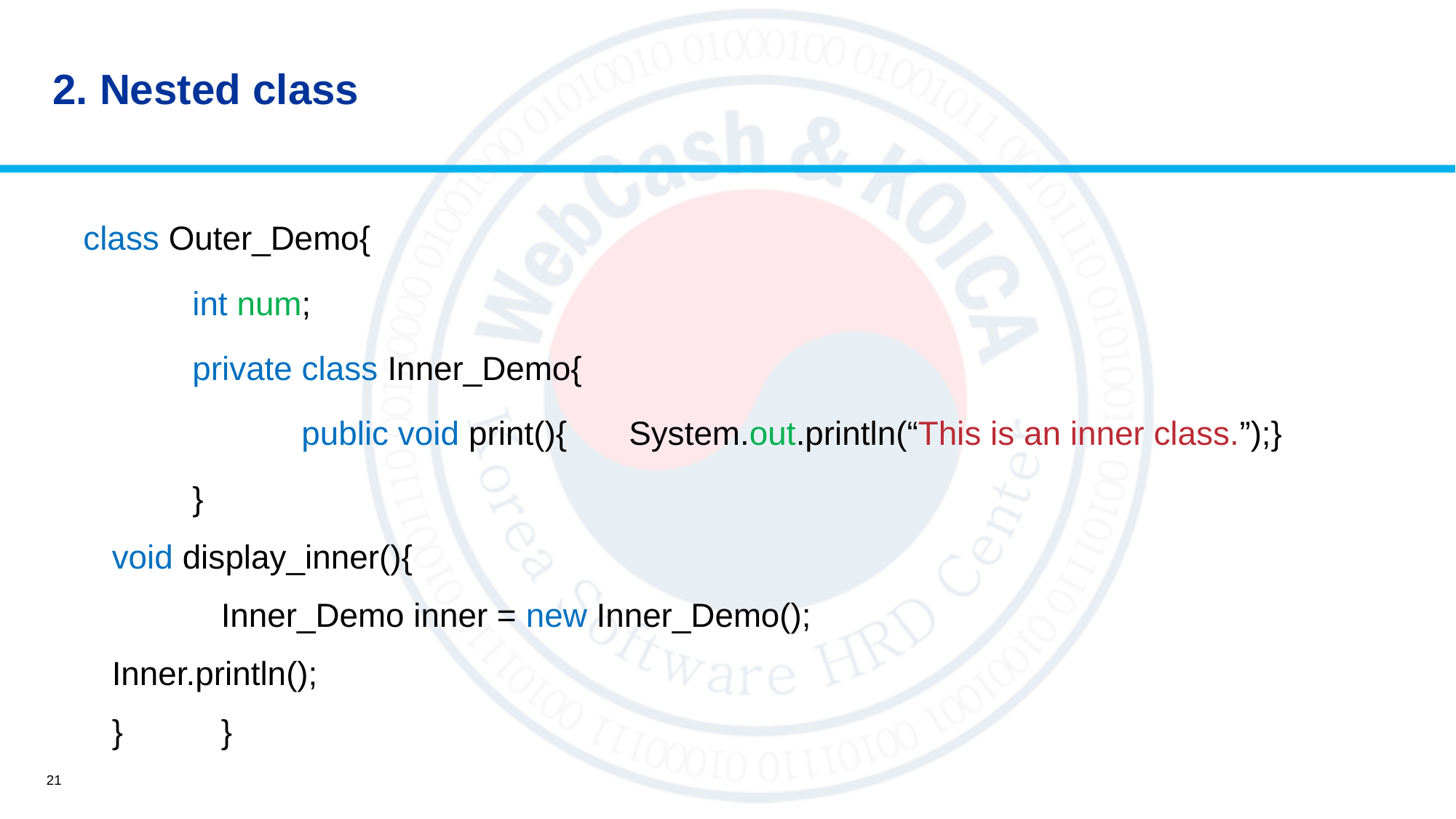

# 2. Nested class
class Outer_Demo{
 	int num;
	private class Inner_Demo{
		public void print(){	System.out.println(“This is an inner class.”);}
	}
void display_inner(){
	Inner_Demo inner = new Inner_Demo();
Inner.println();
}	}

21